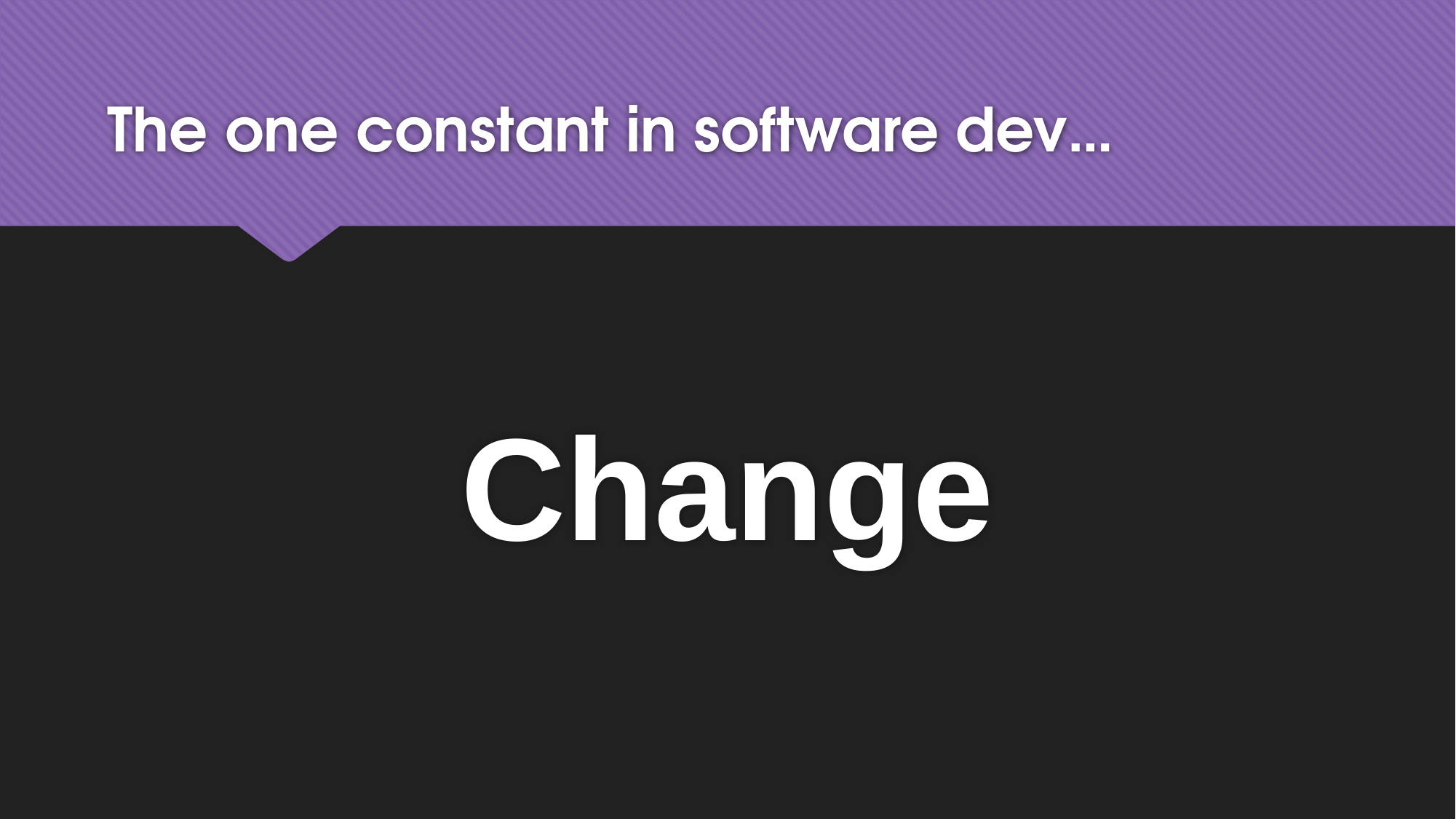

# The one constant in software dev…
Change